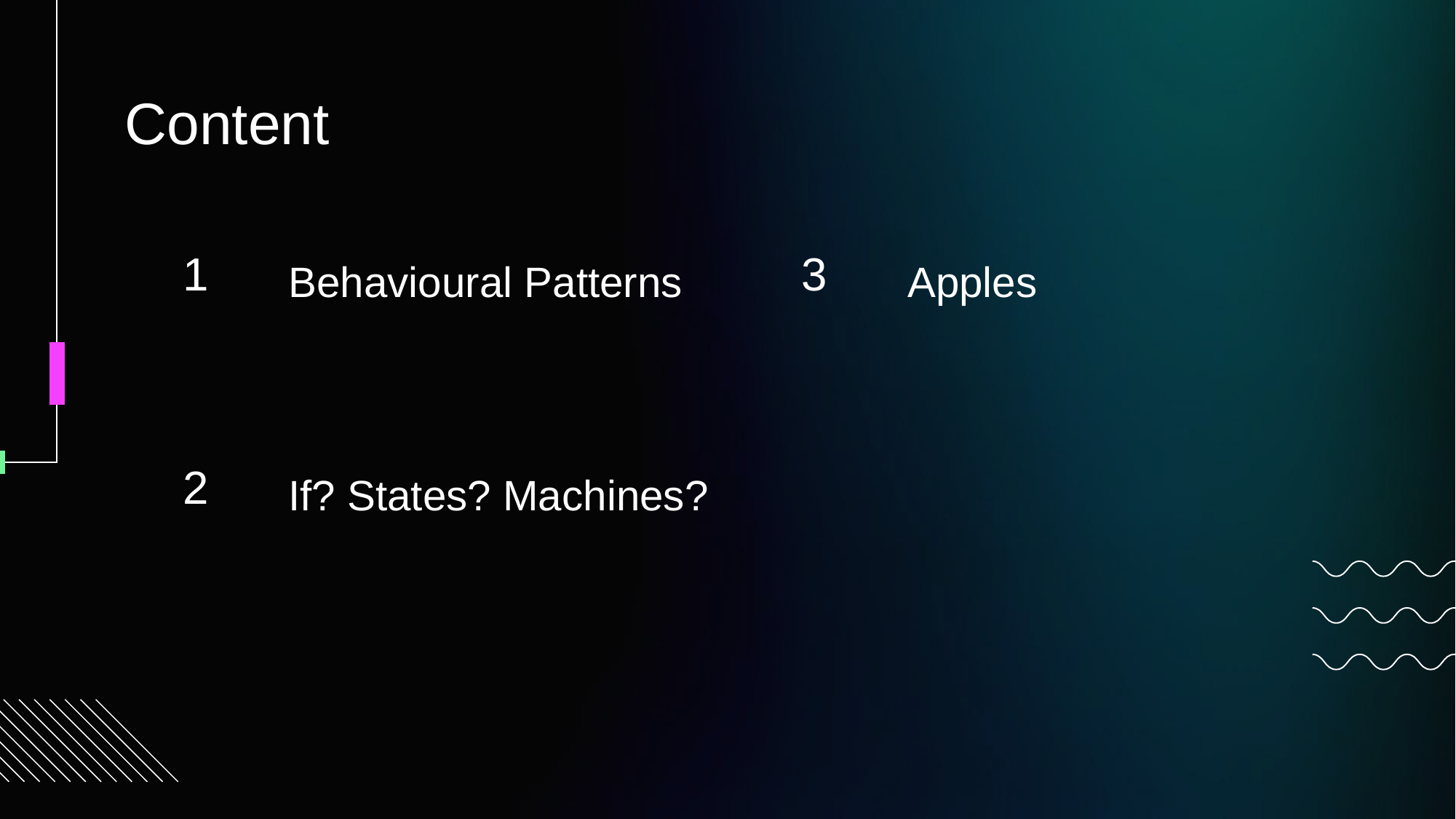

Content
Behavioural Patterns
Apples
# 1
3
If? States? Machines?
2